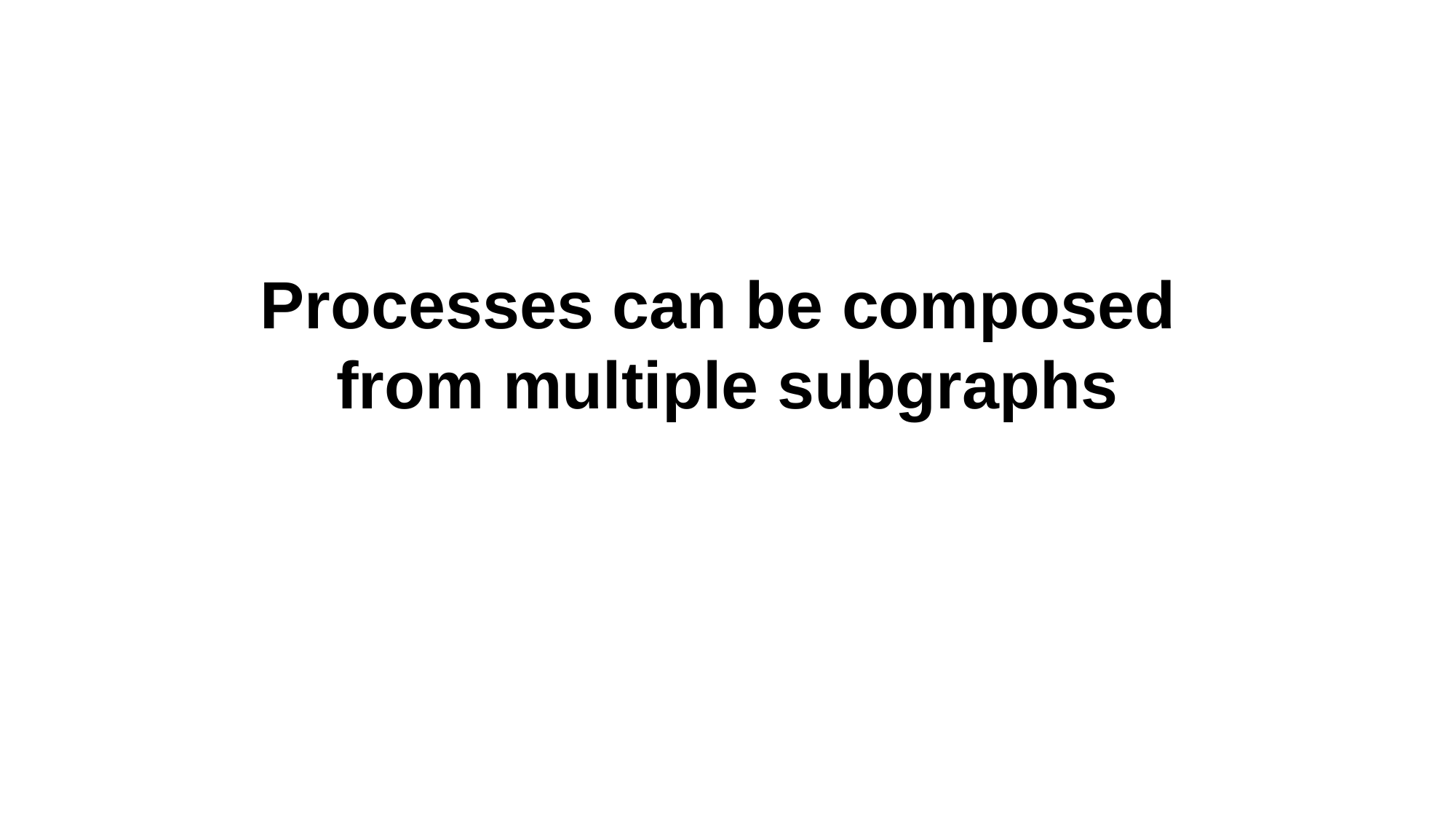

# Processes can be composed from multiple subgraphs